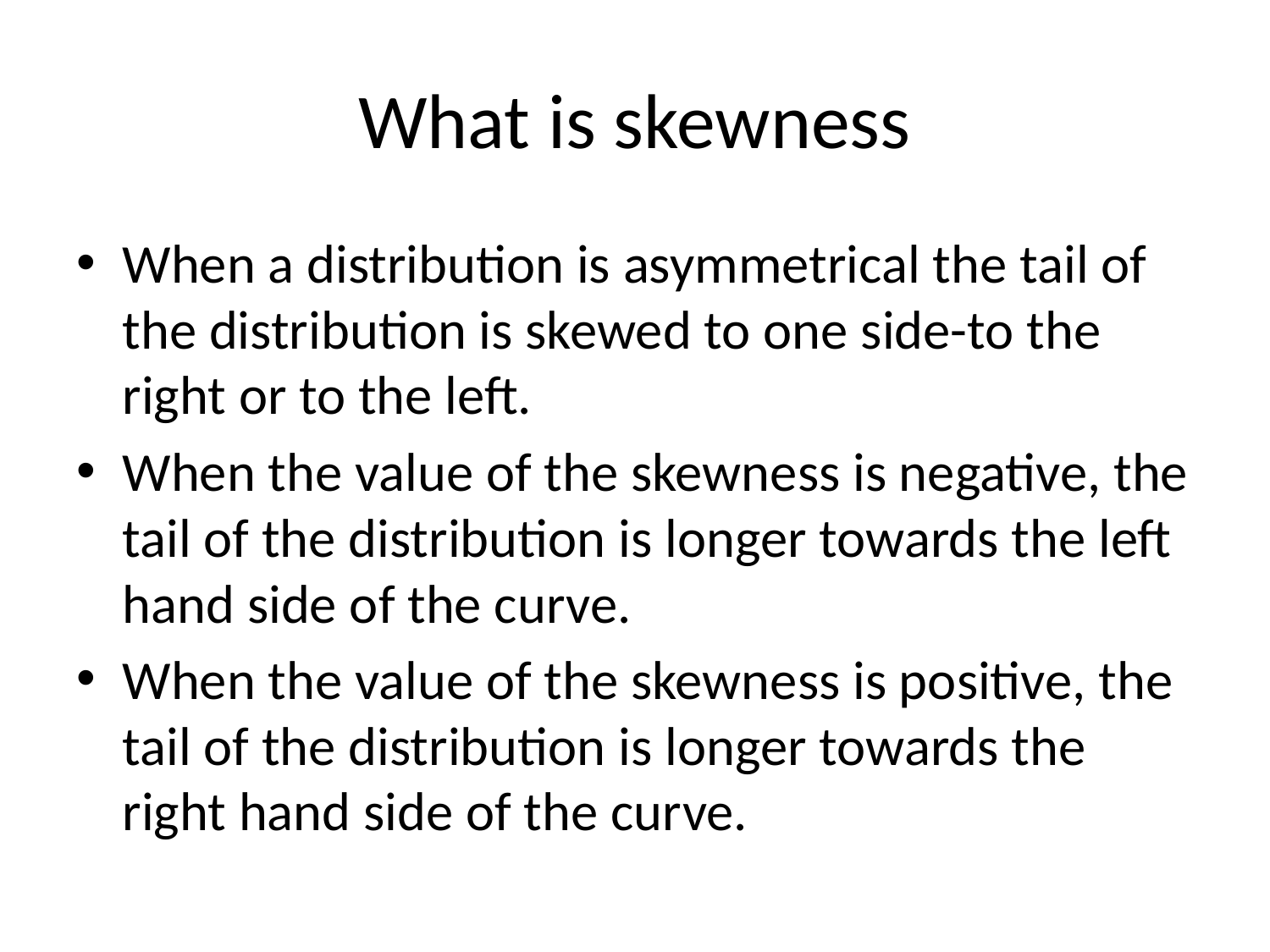

# What is skewness
When a distribution is asymmetrical the tail of the distribution is skewed to one side-to the right or to the left.
When the value of the skewness is negative, the tail of the distribution is longer towards the left hand side of the curve.
When the value of the skewness is positive, the tail of the distribution is longer towards the right hand side of the curve.